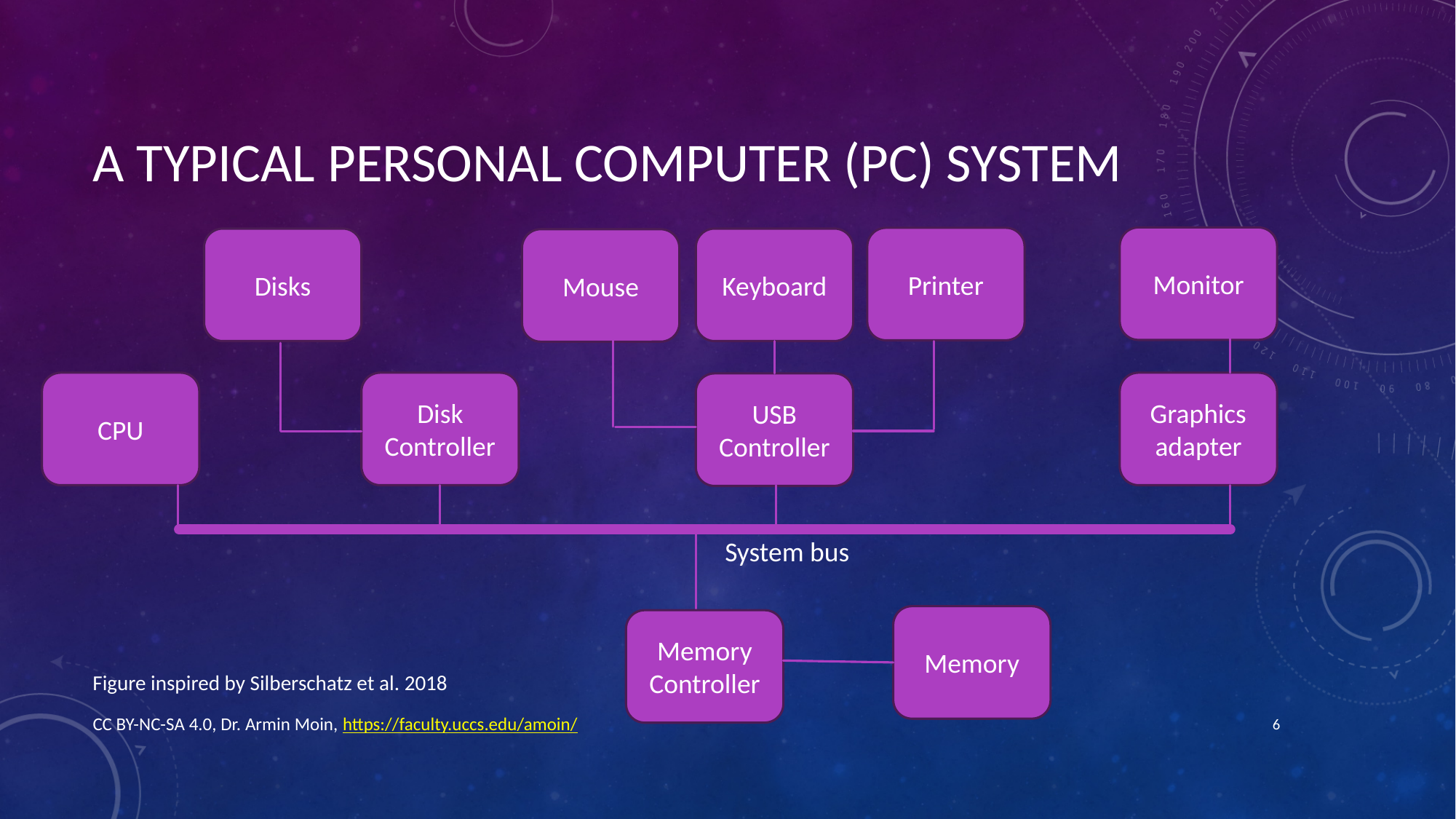

# A typical personal computer (PC) system
Monitor
Printer
Disks
Keyboard
Mouse
CPU
Disk Controller
Graphics adapter
USB Controller
System bus
Memory
Memory
Controller
Figure inspired by Silberschatz et al. 2018
CC BY-NC-SA 4.0, Dr. Armin Moin, https://faculty.uccs.edu/amoin/
6